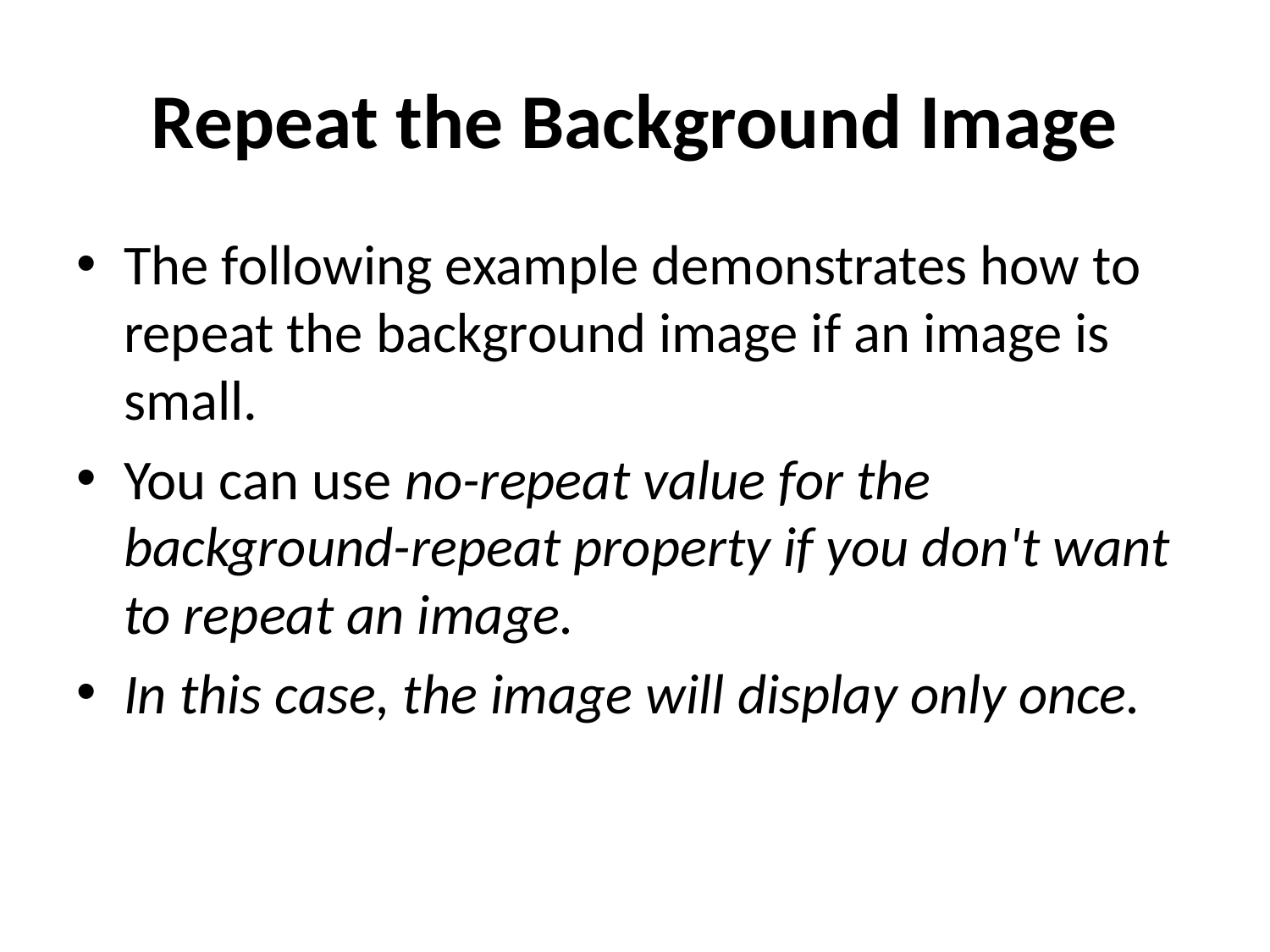

# Repeat the Background Image
The following example demonstrates how to repeat the background image if an image is small.
You can use no-repeat value for the background-repeat property if you don't want to repeat an image.
In this case, the image will display only once.